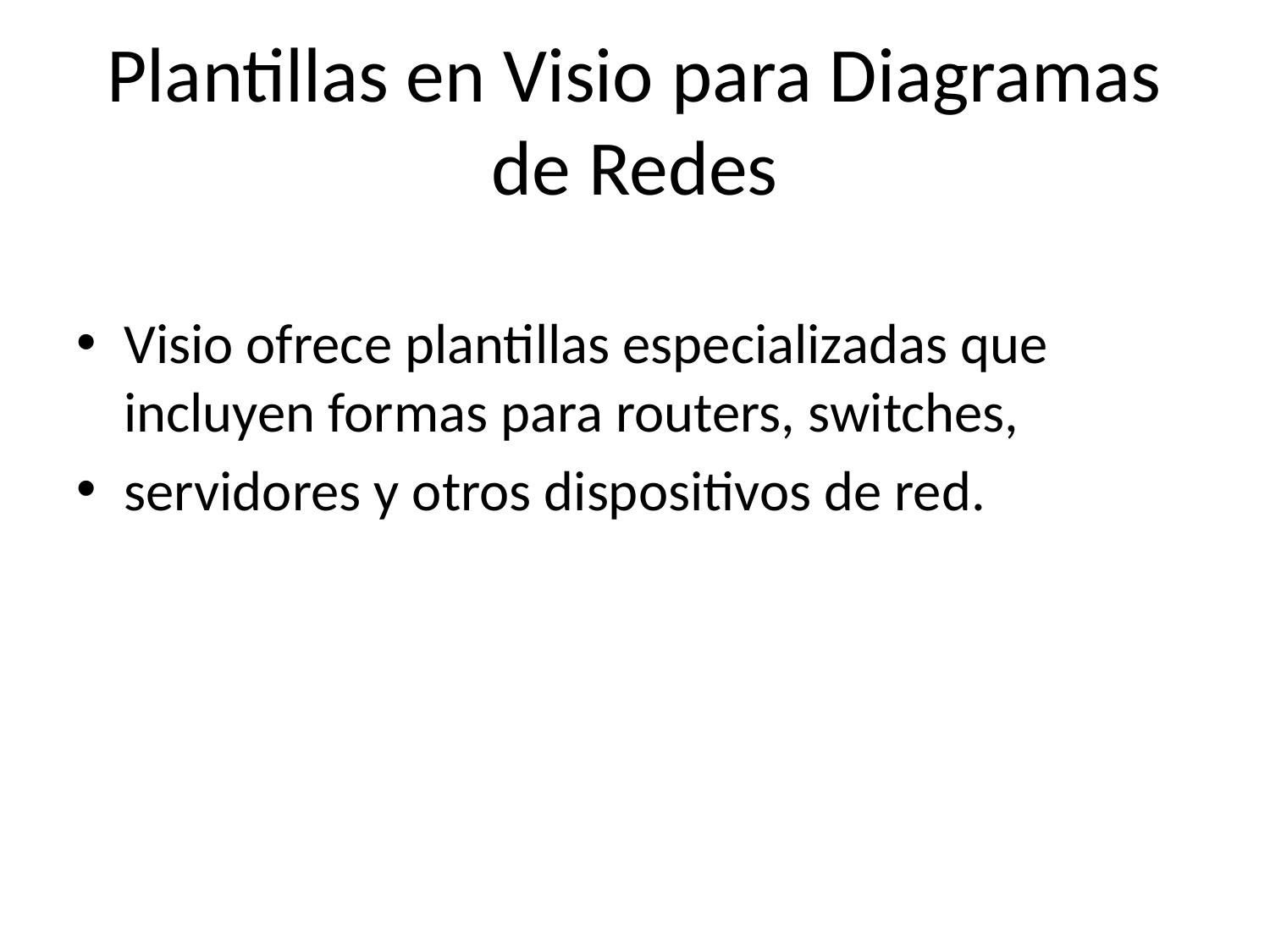

# Plantillas en Visio para Diagramas de Redes

Visio ofrece plantillas especializadas que incluyen formas para routers, switches,
servidores y otros dispositivos de red.